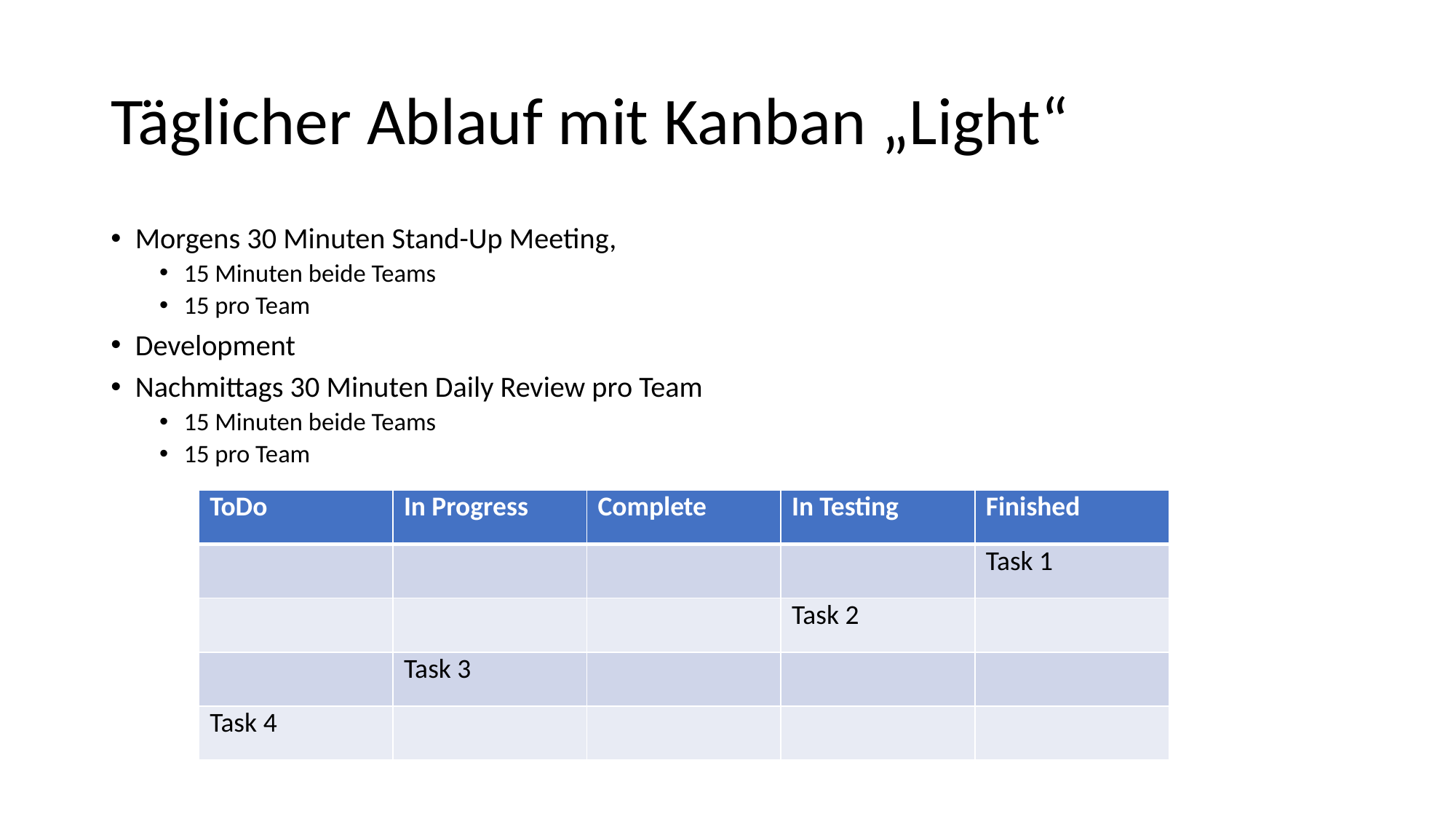

# Täglicher Ablauf mit Kanban „Light“
Morgens 30 Minuten Stand-Up Meeting,
15 Minuten beide Teams
15 pro Team
Development
Nachmittags 30 Minuten Daily Review pro Team
15 Minuten beide Teams
15 pro Team

| ToDo | In Progress | Complete | In Testing | Finished |
| --- | --- | --- | --- | --- |
|  |  |  |  | Task 1 |
|  |  |  | Task 2 |  |
|  | Task 3 |  |  |  |
| Task 4 |  |  |  |  |